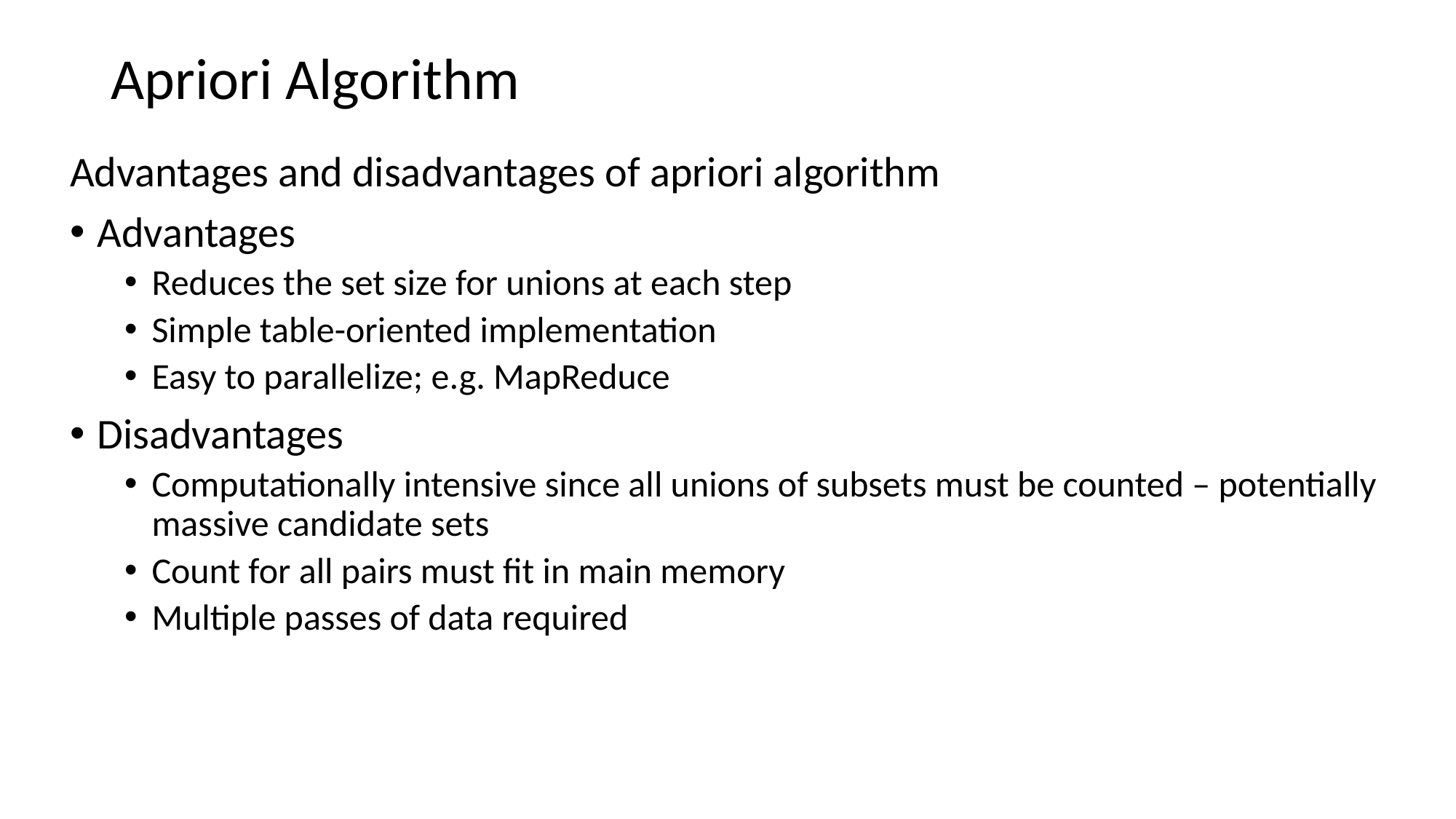

# Apriori Algorithm
Advantages and disadvantages of apriori algorithm
Advantages
Reduces the set size for unions at each step
Simple table-oriented implementation
Easy to parallelize; e.g. MapReduce
Disadvantages
Computationally intensive since all unions of subsets must be counted – potentially massive candidate sets
Count for all pairs must fit in main memory
Multiple passes of data required